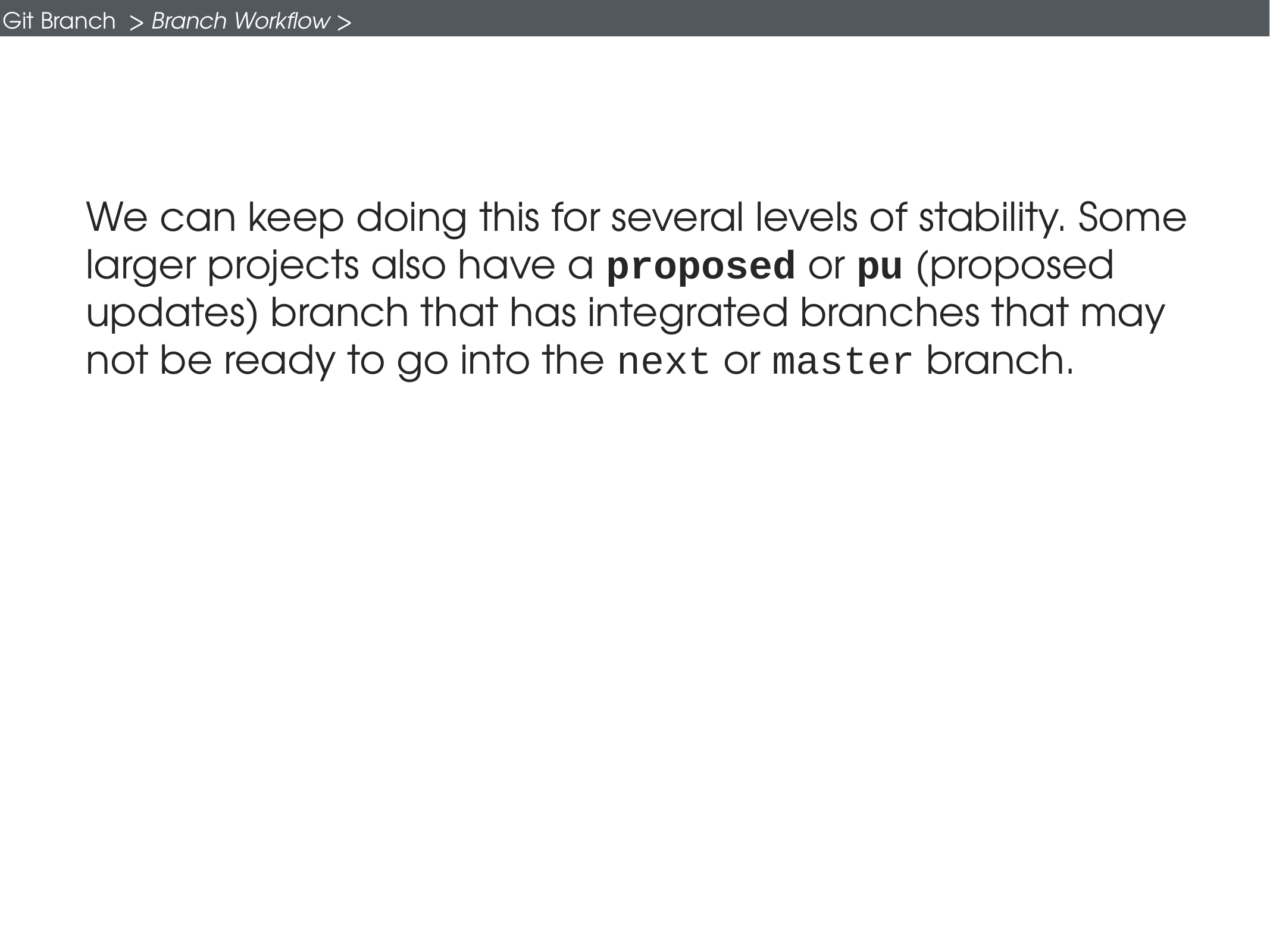

Git Branch  > Branch Workflow >
We can keep doing this for several levels of stability. Some larger projects also have a proposed or pu (proposed updates) branch that has integrated branches that may not be ready to go into the next or master branch.